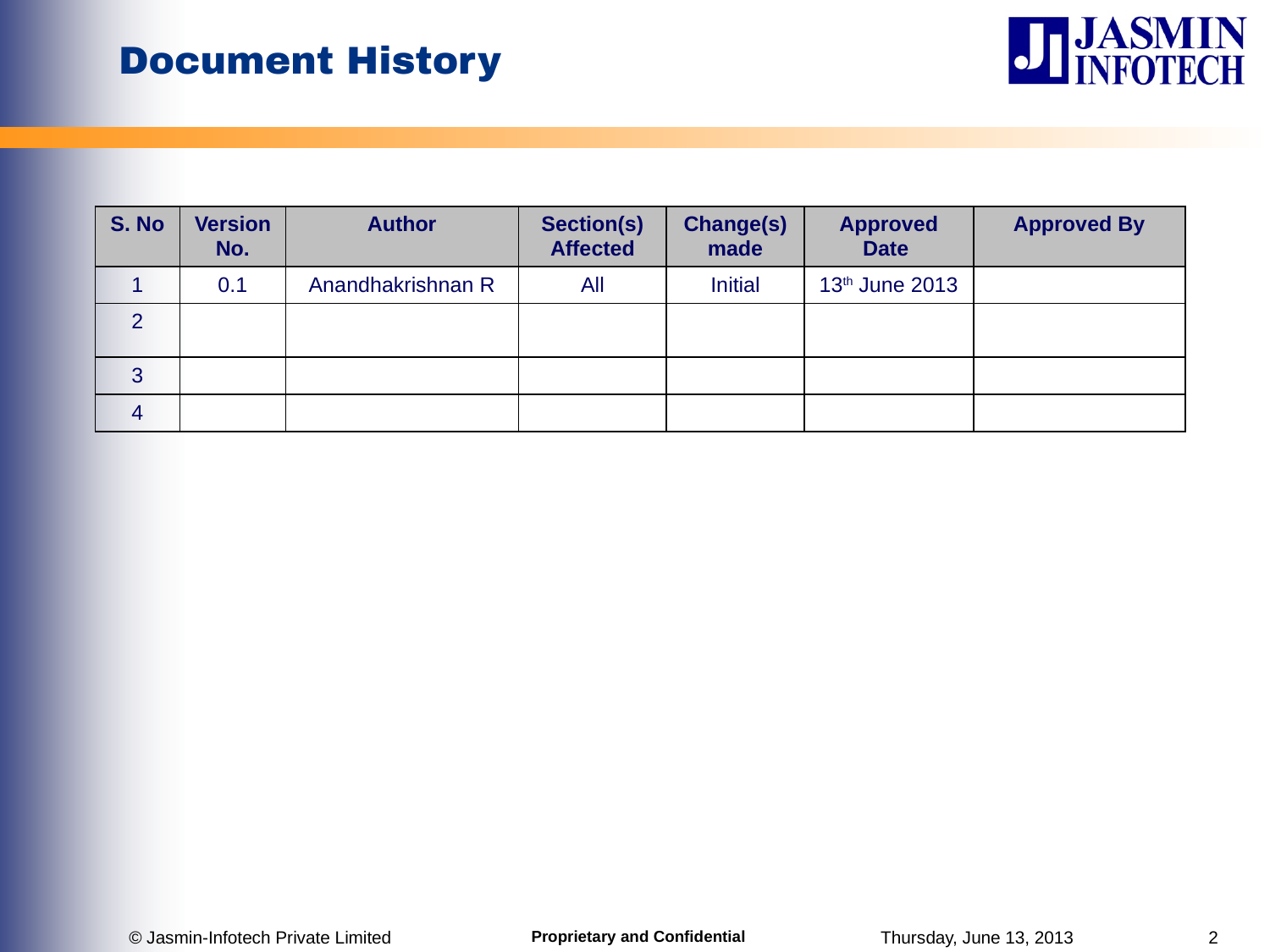

# Document History
| S. No | Version No. | Author | Section(s) Affected | Change(s) made | Approved Date | Approved By |
| --- | --- | --- | --- | --- | --- | --- |
| 1 | 0.1 | Anandhakrishnan R | All | Initial | 13th June 2013 |  |
| 2 |  |  |  |  |  |  |
| 3 |  |  |  |  |  |  |
| 4 |  |  |  |  |  |  |

© Jasmin-Infotech Private Limited
Thursday, June 13, 2013
2